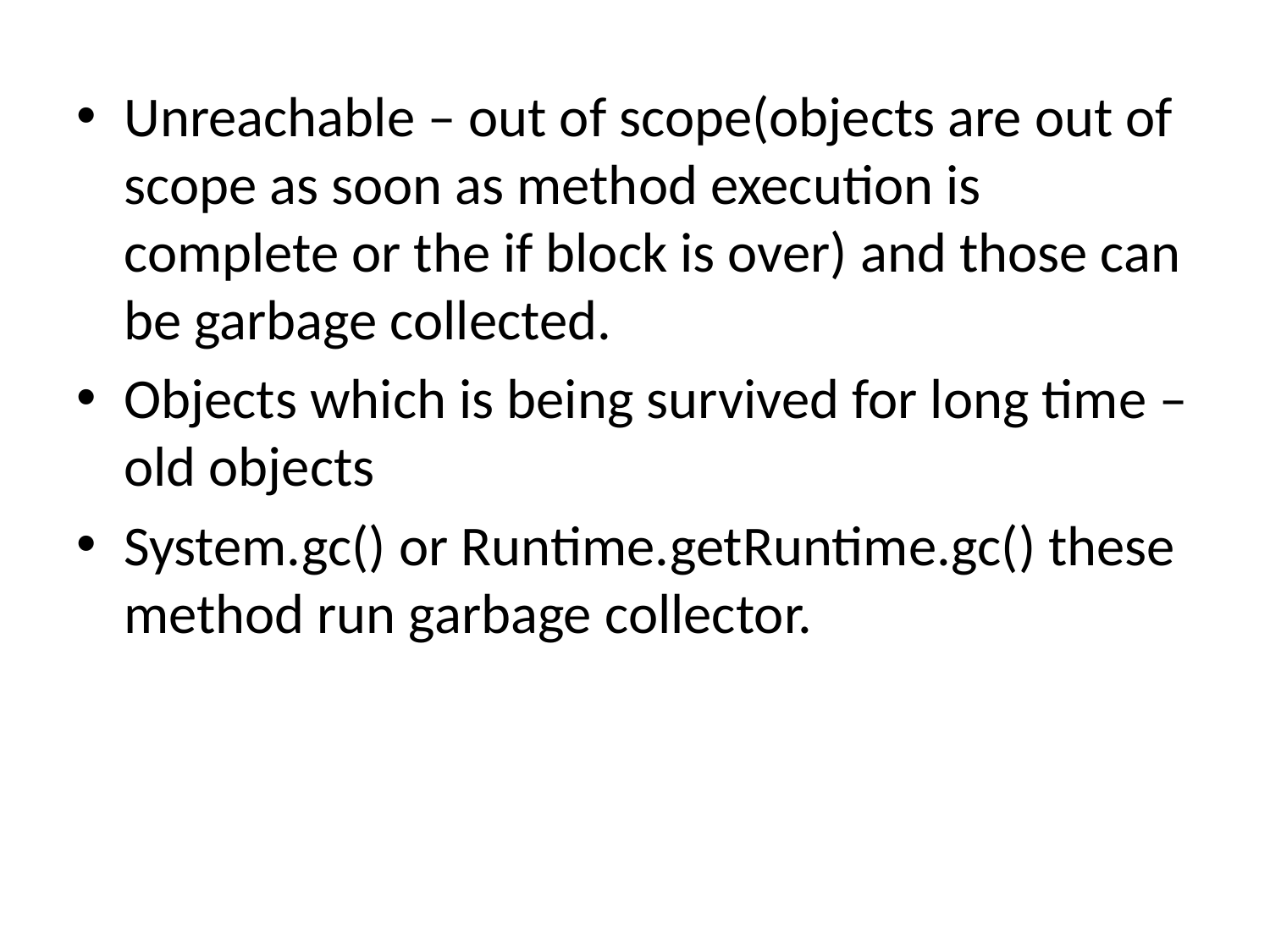

Unreachable – out of scope(objects are out of scope as soon as method execution is complete or the if block is over) and those can be garbage collected.
Objects which is being survived for long time – old objects
System.gc() or Runtime.getRuntime.gc() these method run garbage collector.